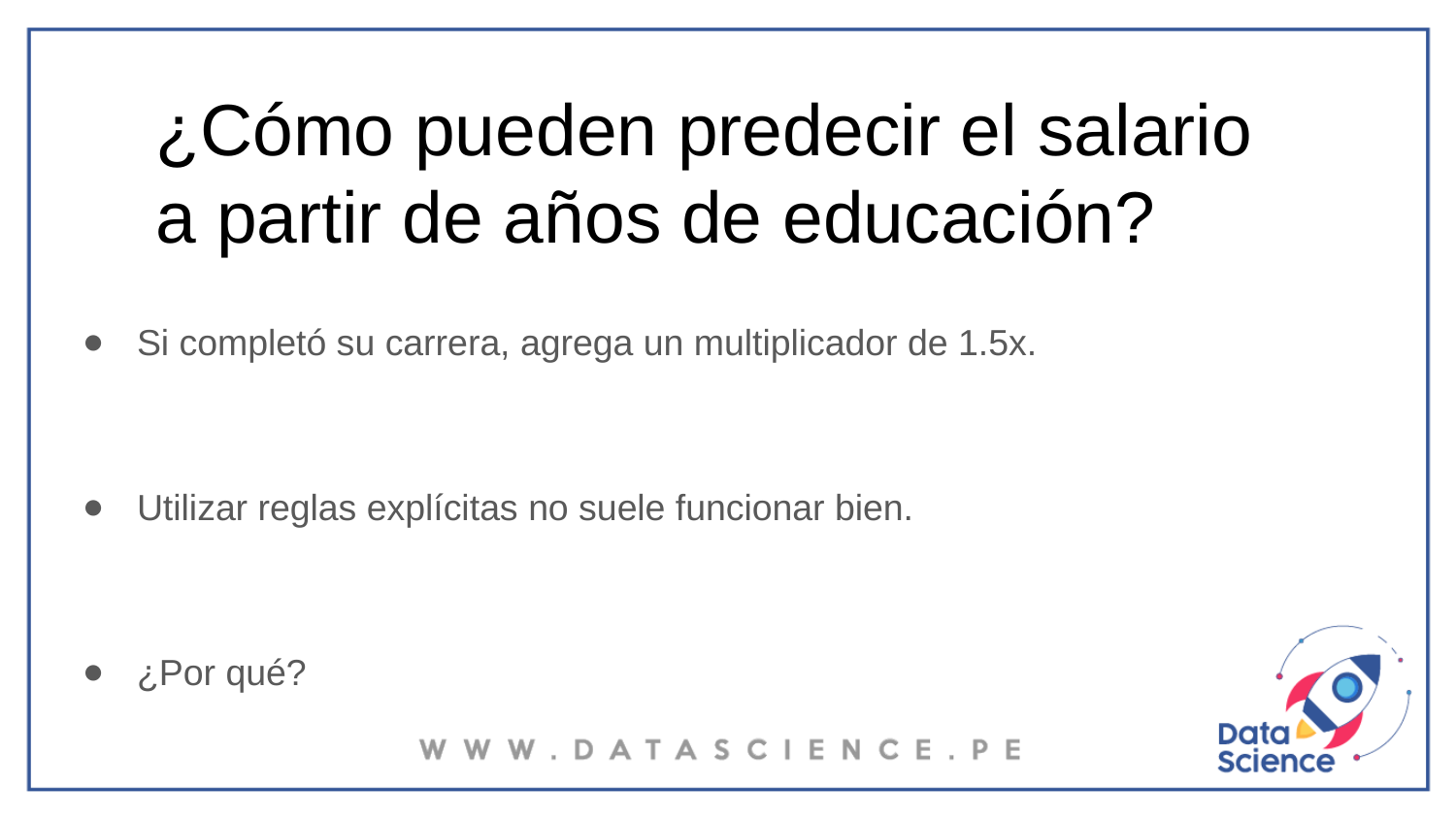

# ¿Cómo pueden predecir el salario a partir de años de educación?
Si completó su carrera, agrega un multiplicador de 1.5x.

Utilizar reglas explícitas no suele funcionar bien.

¿Por qué?